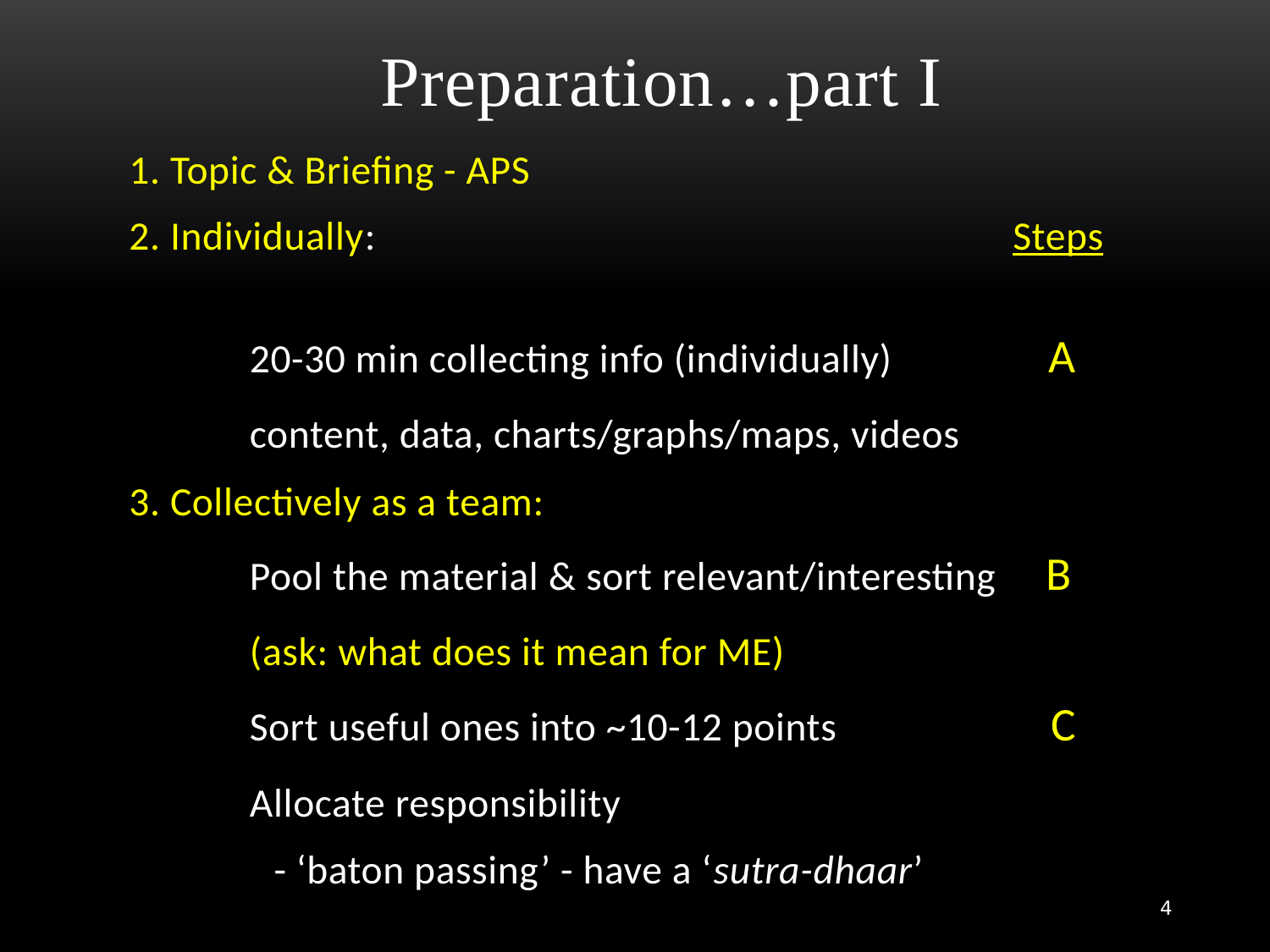

# Preparation…part I
1. Topic & Briefing - APS
2. Individually:                                                                  Steps
	20-30 min collecting info (individually)                A
	content, data, charts/graphs/maps, videos
3. Collectively as a team:
	Pool the material & sort relevant/interesting     B
	(ask: what does it mean for ME)
	Sort useful ones into ~10-12 points                      C
	Allocate responsibility
               - ‘baton passing’ - have a ‘sutra-dhaar’

4